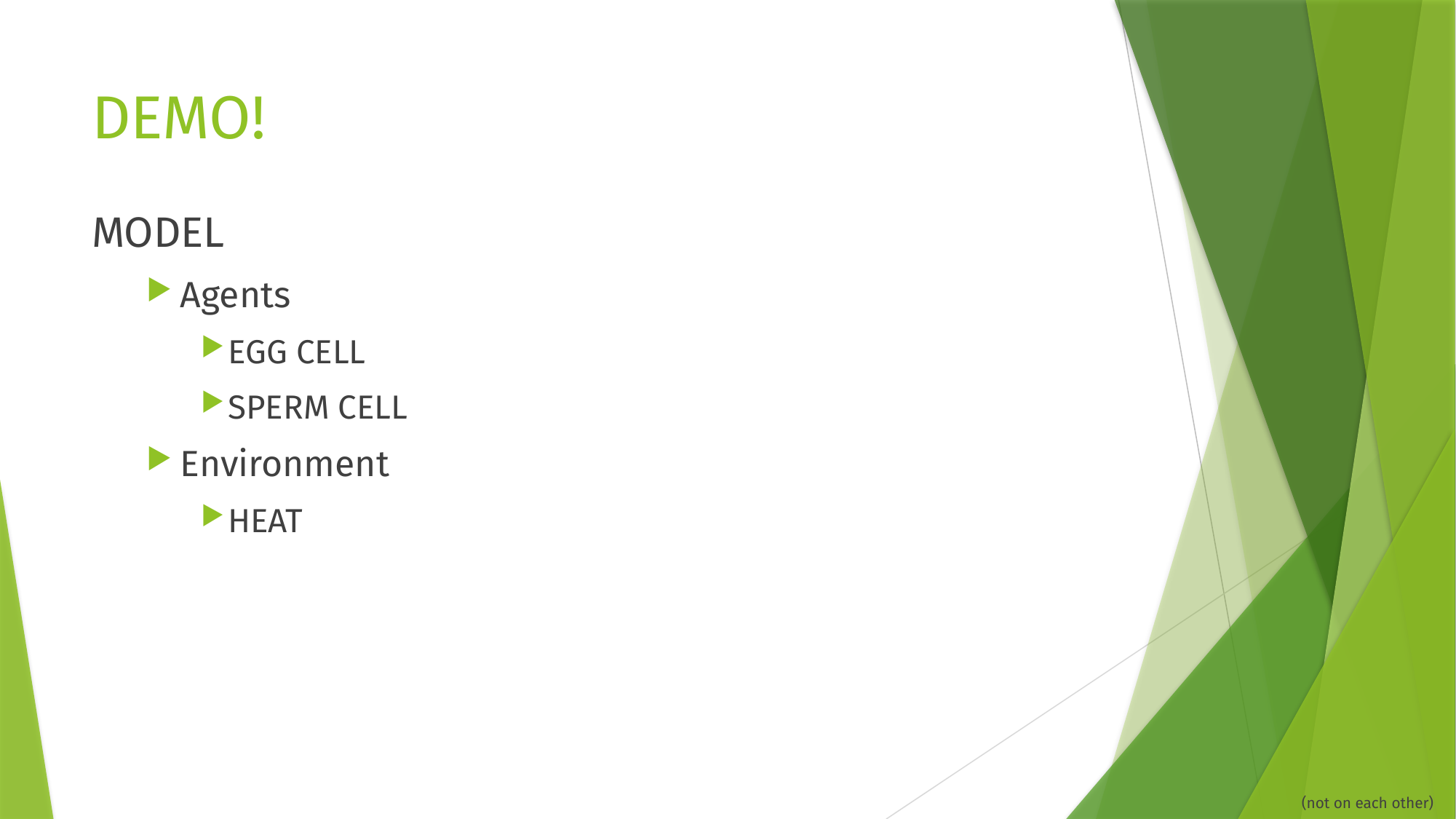

# DEMO!
MODEL
Agents
EGG CELL
SPERM CELL
Environment
HEAT
(not on each other)